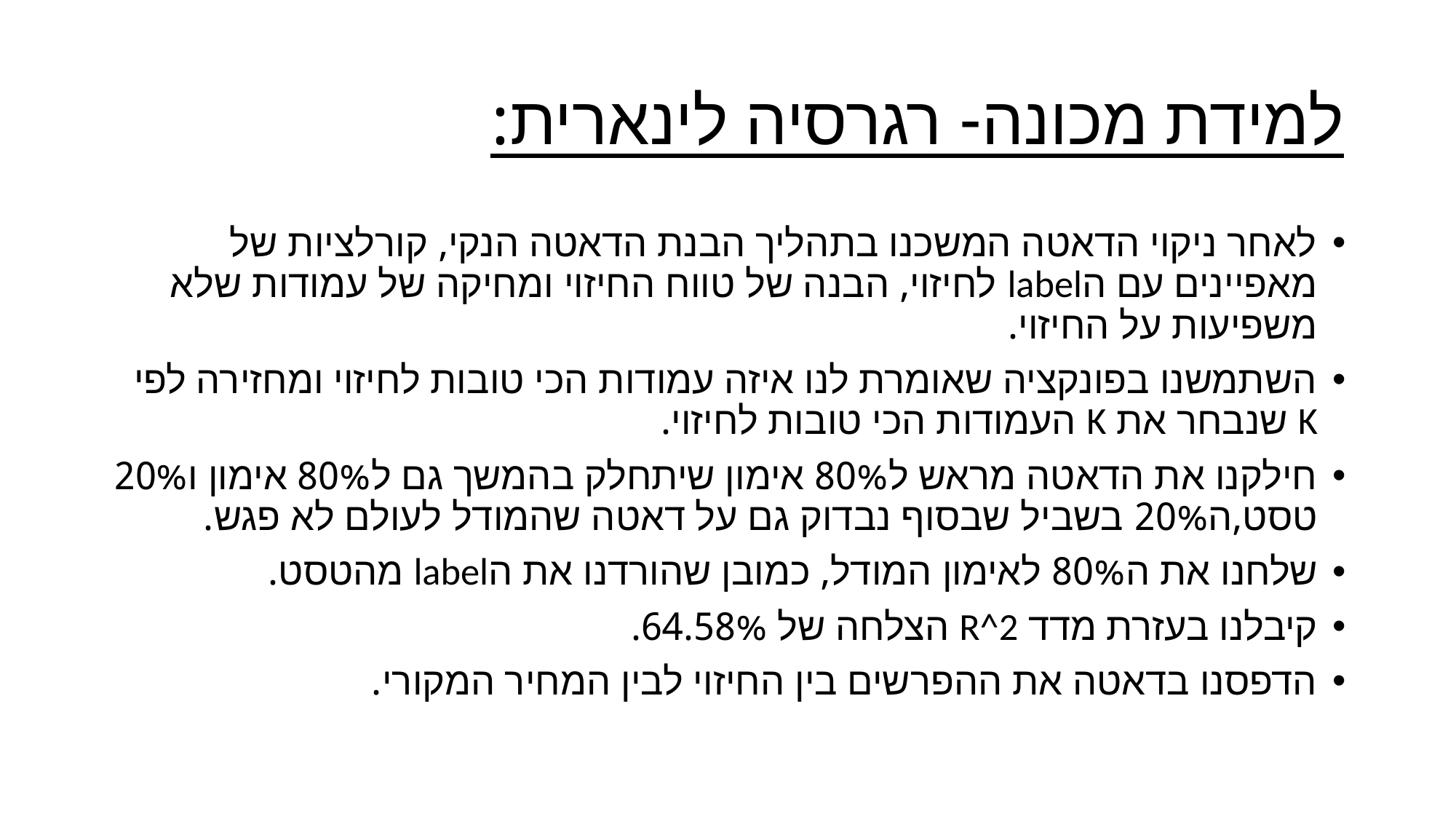

# למידת מכונה- רגרסיה לינארית:
לאחר ניקוי הדאטה המשכנו בתהליך הבנת הדאטה הנקי, קורלציות של מאפיינים עם הlabel לחיזוי, הבנה של טווח החיזוי ומחיקה של עמודות שלא משפיעות על החיזוי.
השתמשנו בפונקציה שאומרת לנו איזה עמודות הכי טובות לחיזוי ומחזירה לפי K שנבחר את K העמודות הכי טובות לחיזוי.
חילקנו את הדאטה מראש ל80% אימון שיתחלק בהמשך גם ל80% אימון ו20% טסט,ה20% בשביל שבסוף נבדוק גם על דאטה שהמודל לעולם לא פגש.
שלחנו את ה80% לאימון המודל, כמובן שהורדנו את הlabel מהטסט.
קיבלנו בעזרת מדד R^2 הצלחה של 64.58%.
הדפסנו בדאטה את ההפרשים בין החיזוי לבין המחיר המקורי.